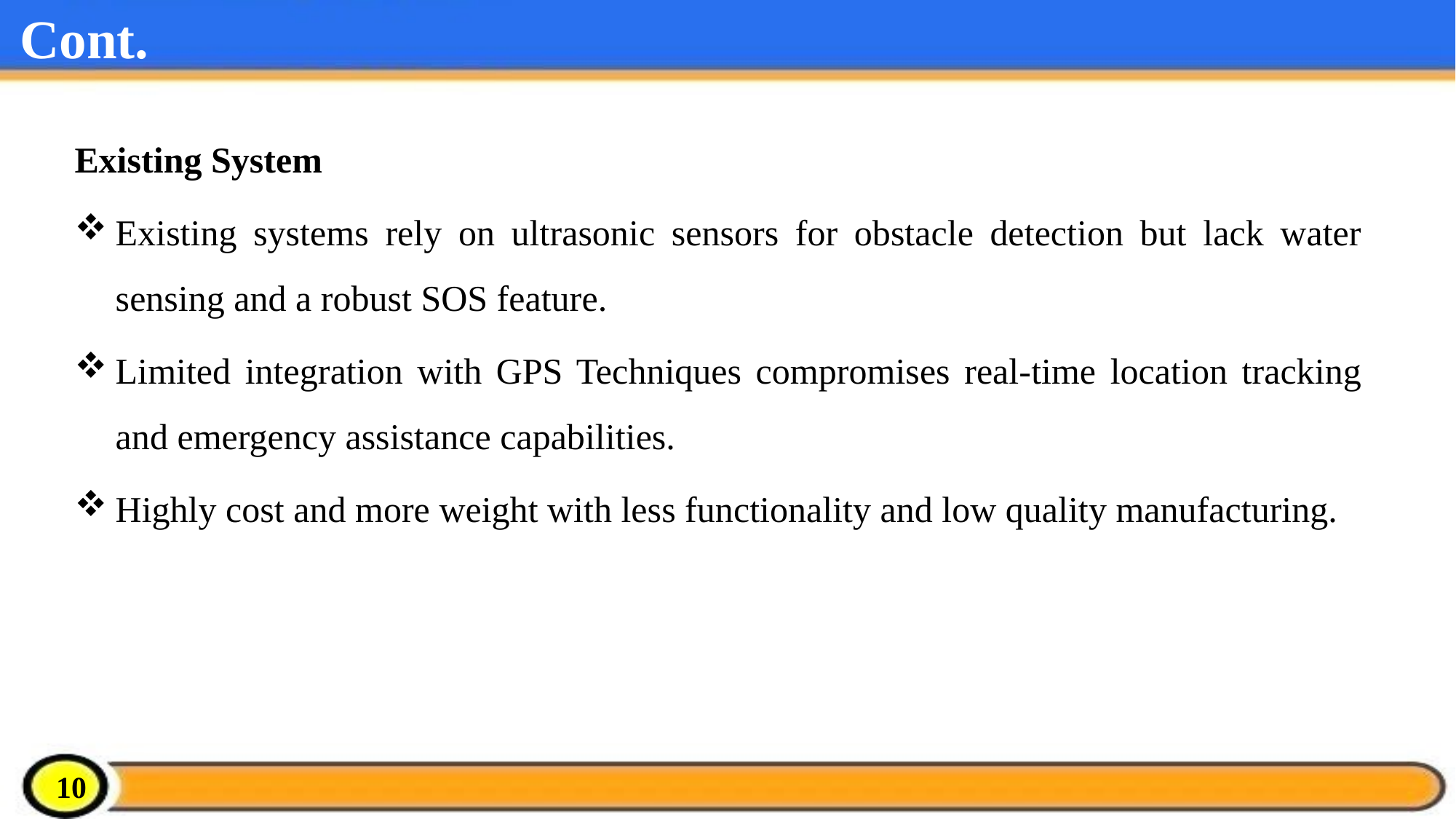

# Cont.
Existing System
Existing systems rely on ultrasonic sensors for obstacle detection but lack water sensing and a robust SOS feature.
Limited integration with GPS Techniques compromises real-time location tracking and emergency assistance capabilities.
Highly cost and more weight with less functionality and low quality manufacturing.
10